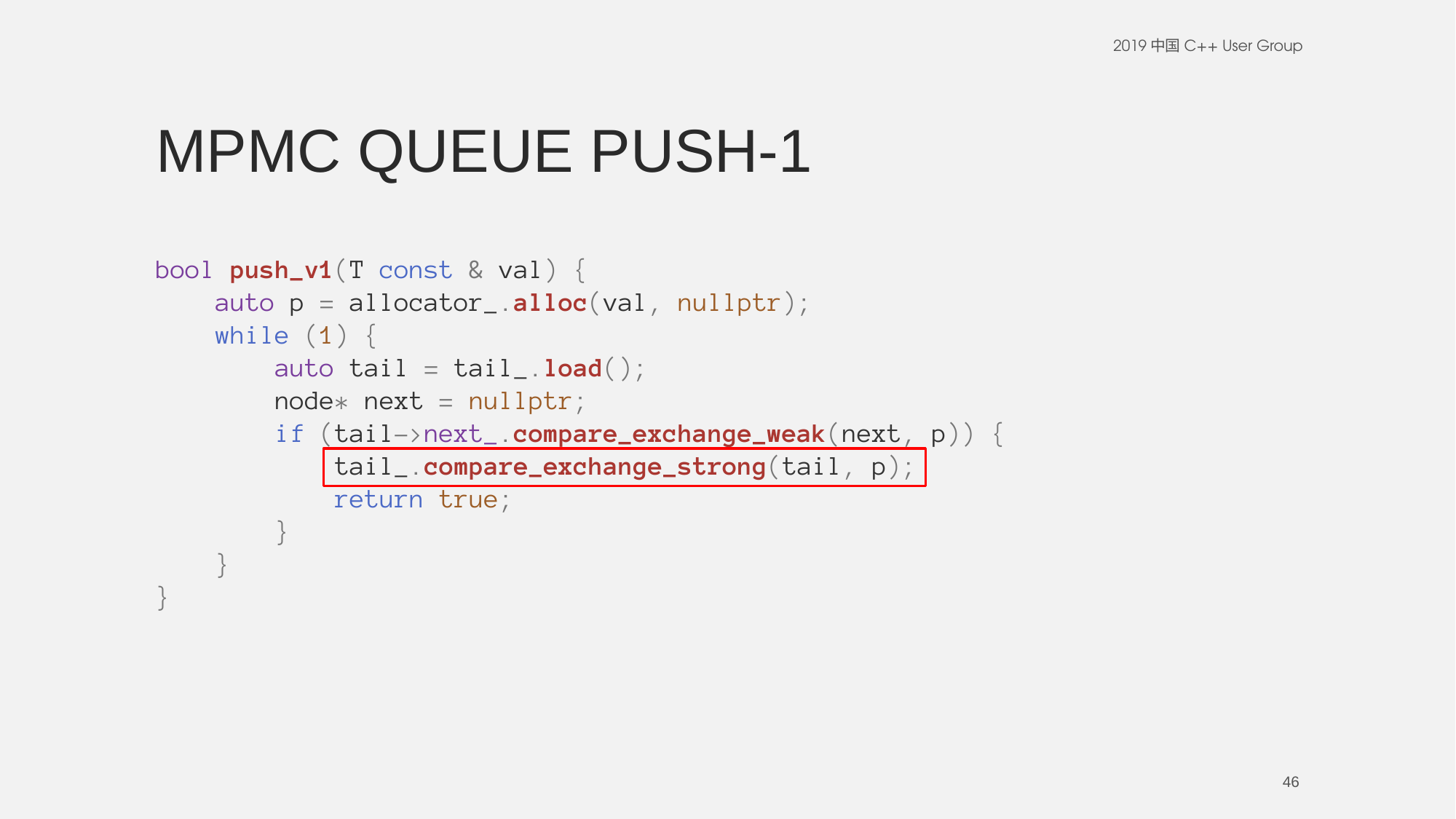

# MPMC queue push-1
bool push_v1(T const & val) {
    auto p = allocator_.alloc(val, nullptr);
    while (1) {
        auto tail = tail_.load();
        node* next = nullptr;
        if (tail->next_.compare_exchange_weak(next, p)) {
            tail_.compare_exchange_strong(tail, p);
            return true;
        }
    }
}

46